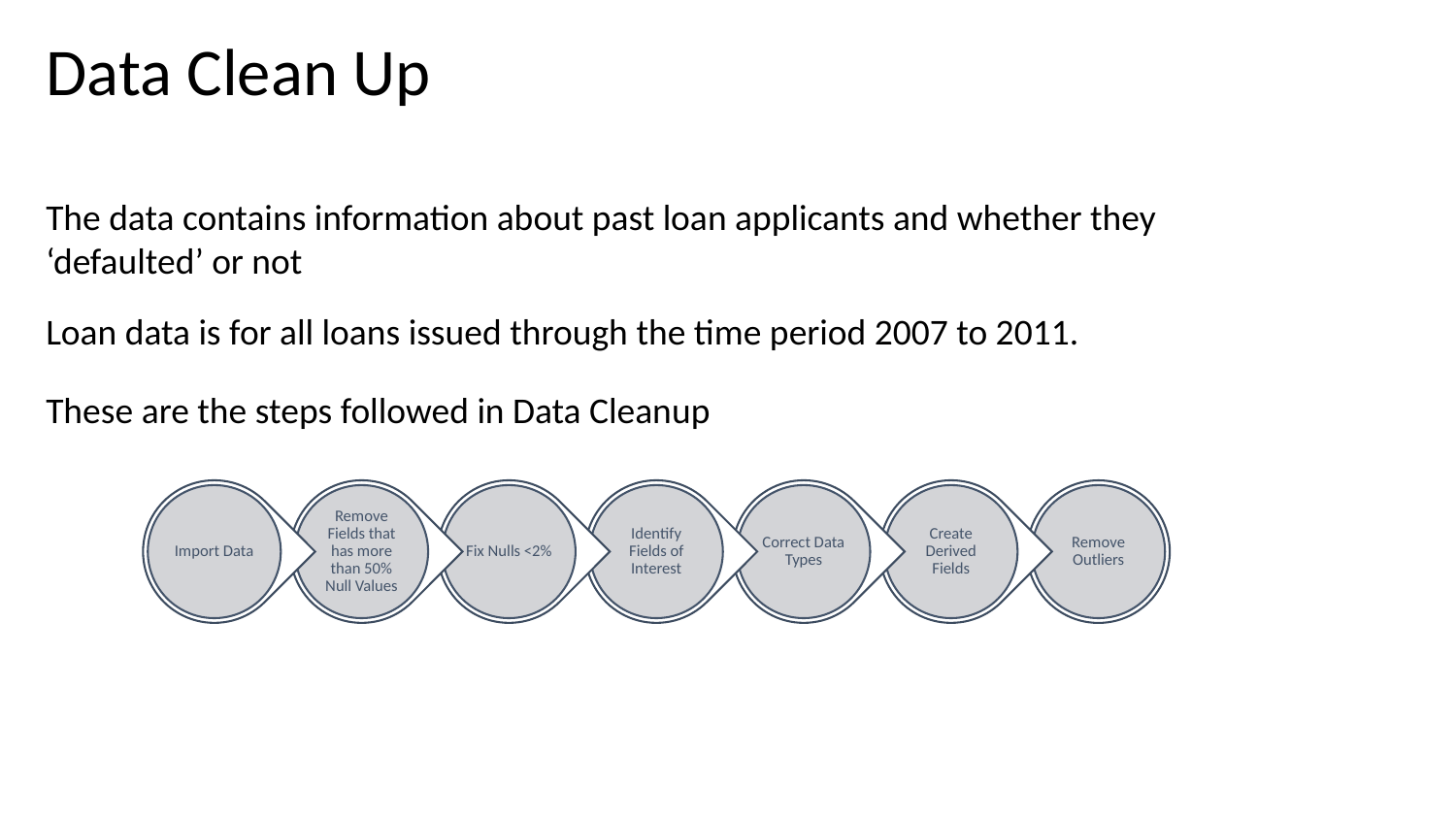

Data Clean Up
The data contains information about past loan applicants and whether they ‘defaulted’ or not
Remove Outliers
Create Derived Fields
Correct Data Types
Identify Fields of Interest
Fix Nulls <2%
Remove Fields that has more than 50% Null Values
Import Data
Loan data is for all loans issued through the time period 2007 to 2011.
These are the steps followed in Data Cleanup